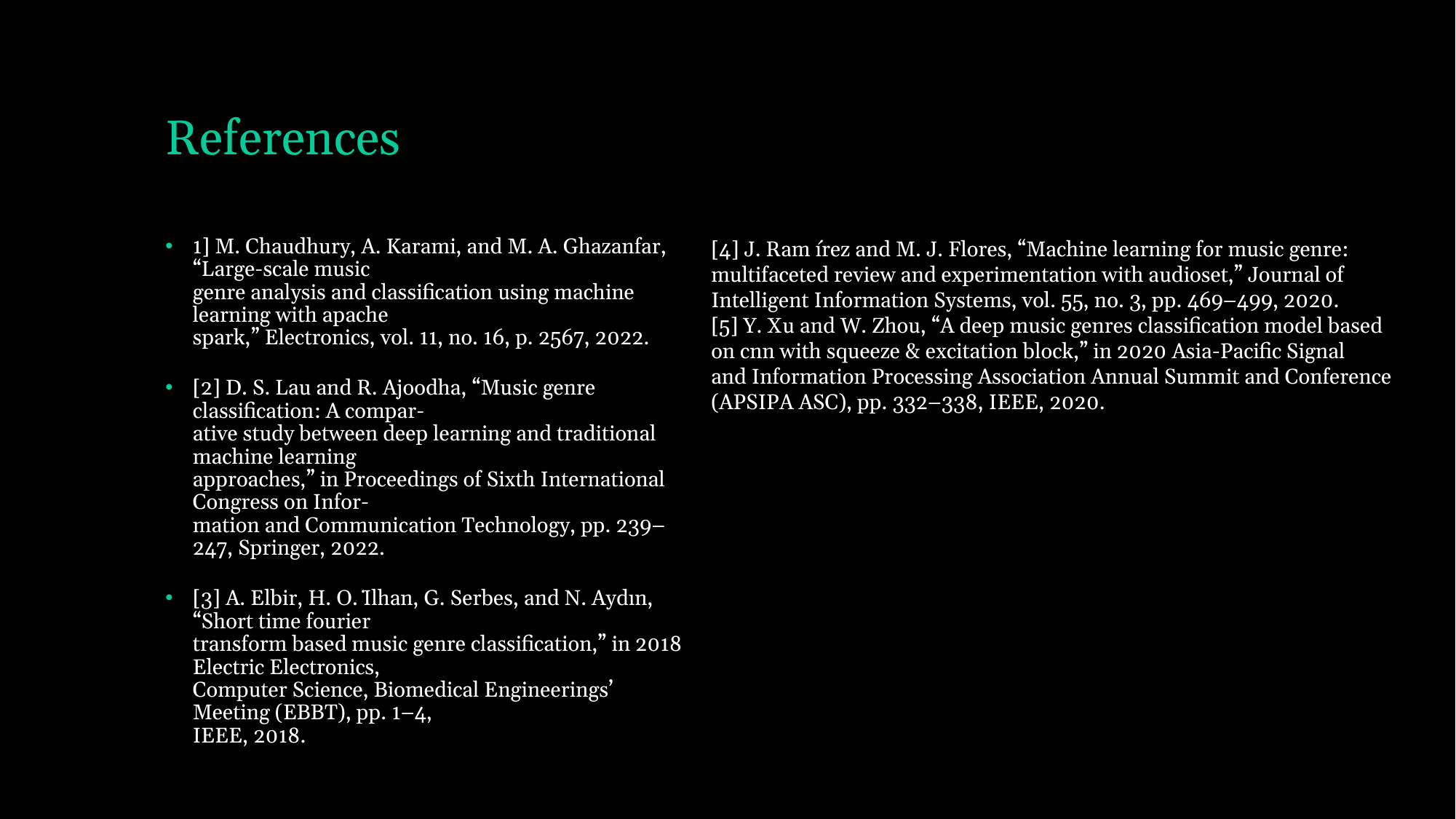

# References
1] M. Chaudhury, A. Karami, and M. A. Ghazanfar, “Large-scale music
genre analysis and classification using machine learning with apache
spark,” Electronics, vol. 11, no. 16, p. 2567, 2022.
[2] D. S. Lau and R. Ajoodha, “Music genre classification: A compar-
ative study between deep learning and traditional machine learning
approaches,” in Proceedings of Sixth International Congress on Infor-
mation and Communication Technology, pp. 239–247, Springer, 2022.
[3] A. Elbir, H. O. ̇Ilhan, G. Serbes, and N. Aydın, “Short time fourier
transform based music genre classification,” in 2018 Electric Electronics,
Computer Science, Biomedical Engineerings’ Meeting (EBBT), pp. 1–4,
IEEE, 2018.
[4] J. Ram ́ırez and M. J. Flores, “Machine learning for music genre:
multifaceted review and experimentation with audioset,” Journal of
Intelligent Information Systems, vol. 55, no. 3, pp. 469–499, 2020.
[5] Y. Xu and W. Zhou, “A deep music genres classification model based
on cnn with squeeze & excitation block,” in 2020 Asia-Pacific Signal
and Information Processing Association Annual Summit and Conference
(APSIPA ASC), pp. 332–338, IEEE, 2020.